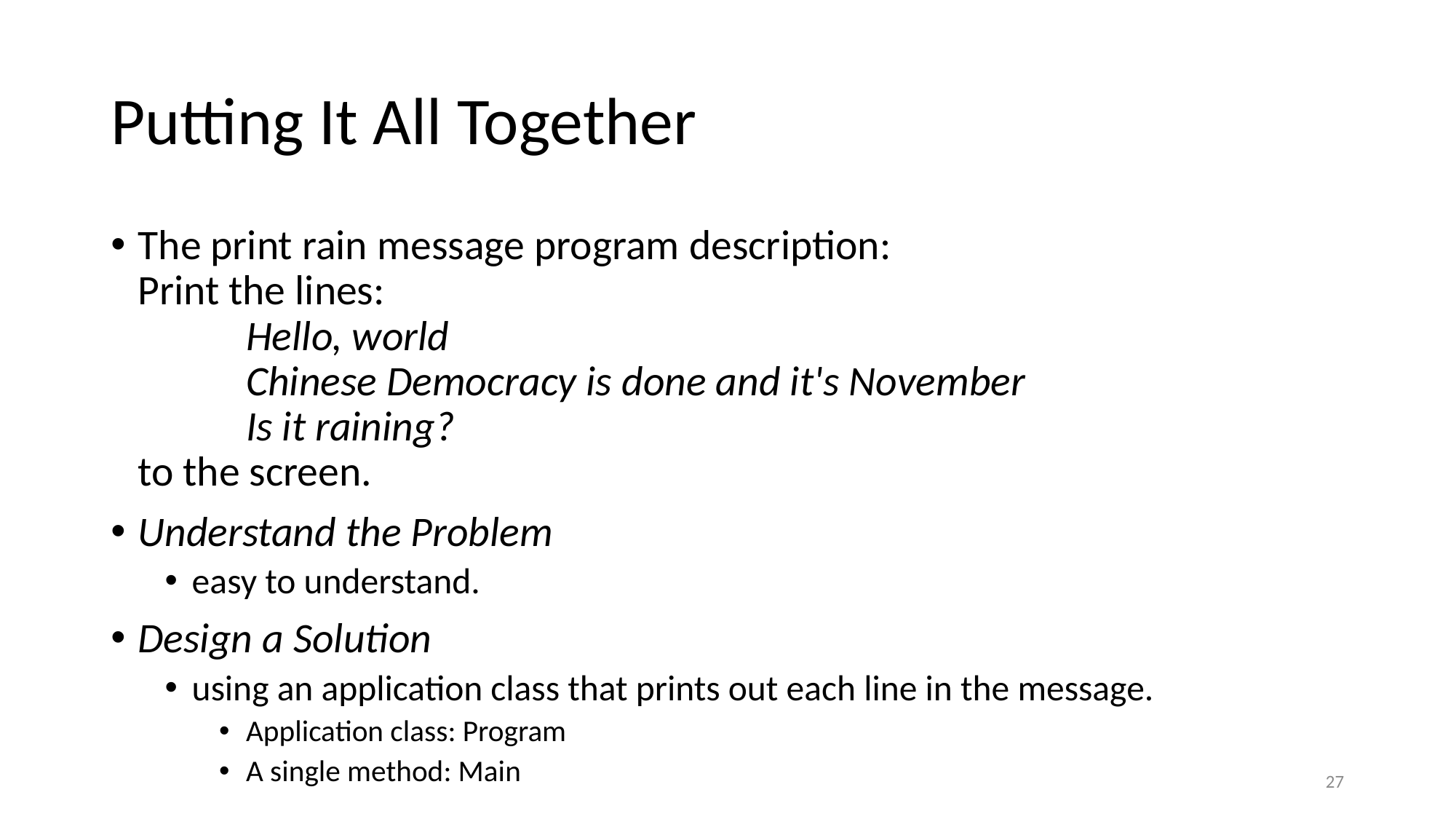

# Putting It All Together
The print rain message program description:
Print the lines:
	Hello, world
	Chinese Democracy is done and it's November
	Is it raining?
to the screen.
Understand the Problem
easy to understand.
Design a Solution
using an application class that prints out each line in the message.
Application class: Program
A single method: Main
27